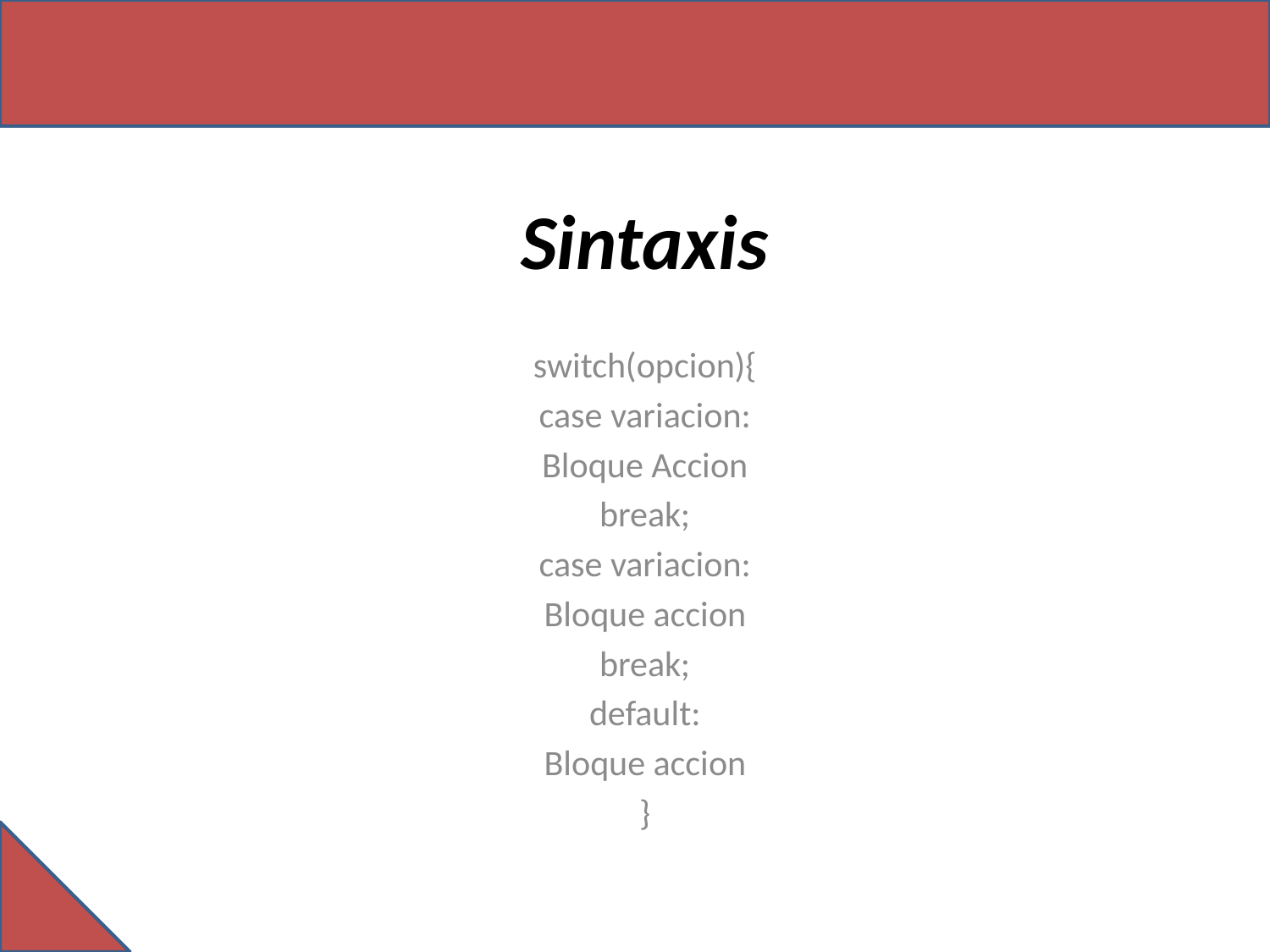

# Sintaxis
switch(opcion){
case variacion:
Bloque Accion
break;
case variacion:
Bloque accion
break;
default:
Bloque accion
}